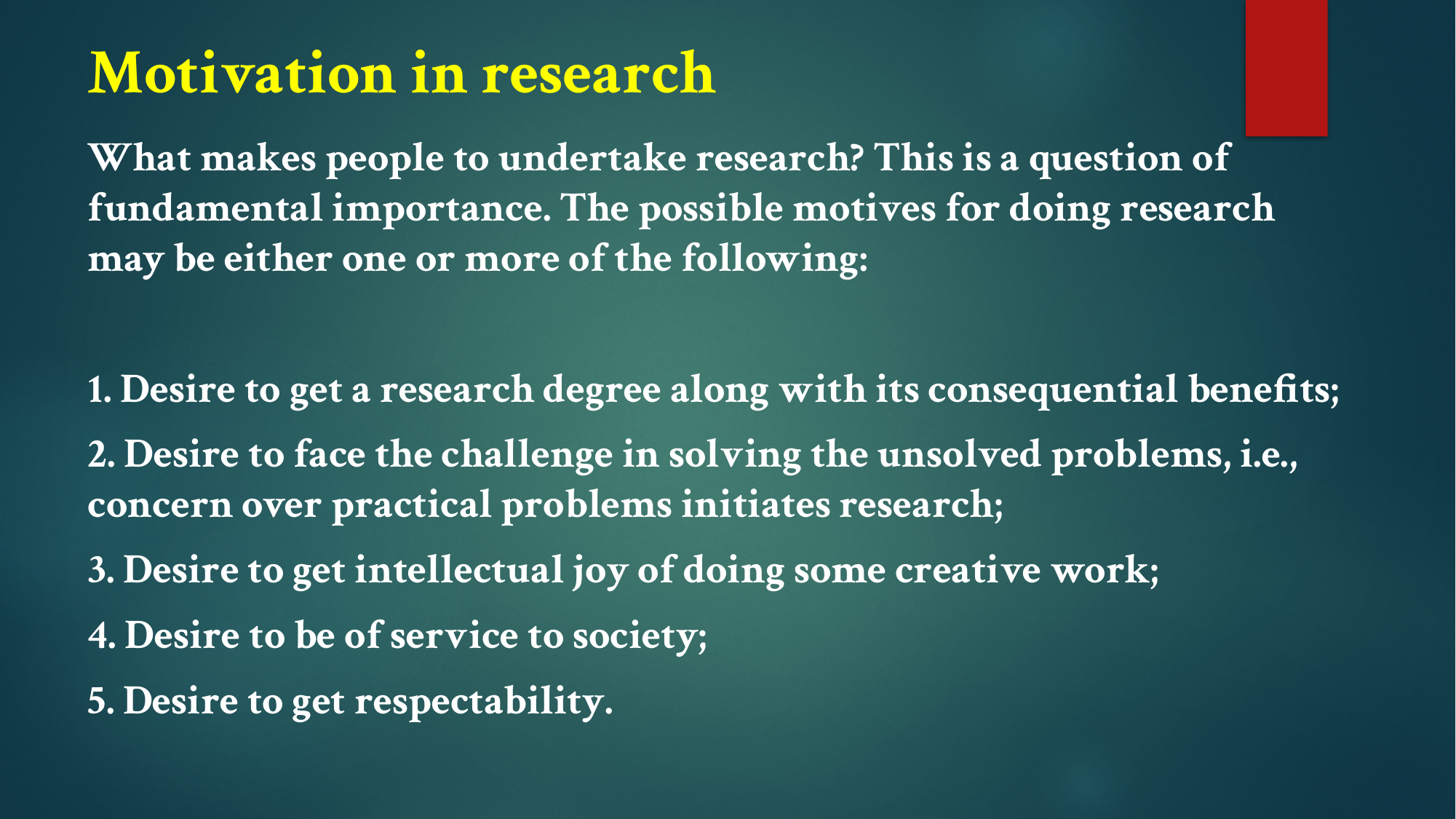

# Motivation in research
What makes people to undertake research? This is a question of fundamental importance. The possible motives for doing research may be either one or more of the following:

1. Desire to get a research degree along with its consequential benefits;
2. Desire to face the challenge in solving the unsolved problems, i.e., concern over practical problems initiates research;
3. Desire to get intellectual joy of doing some creative work;
4. Desire to be of service to society;
5. Desire to get respectability.